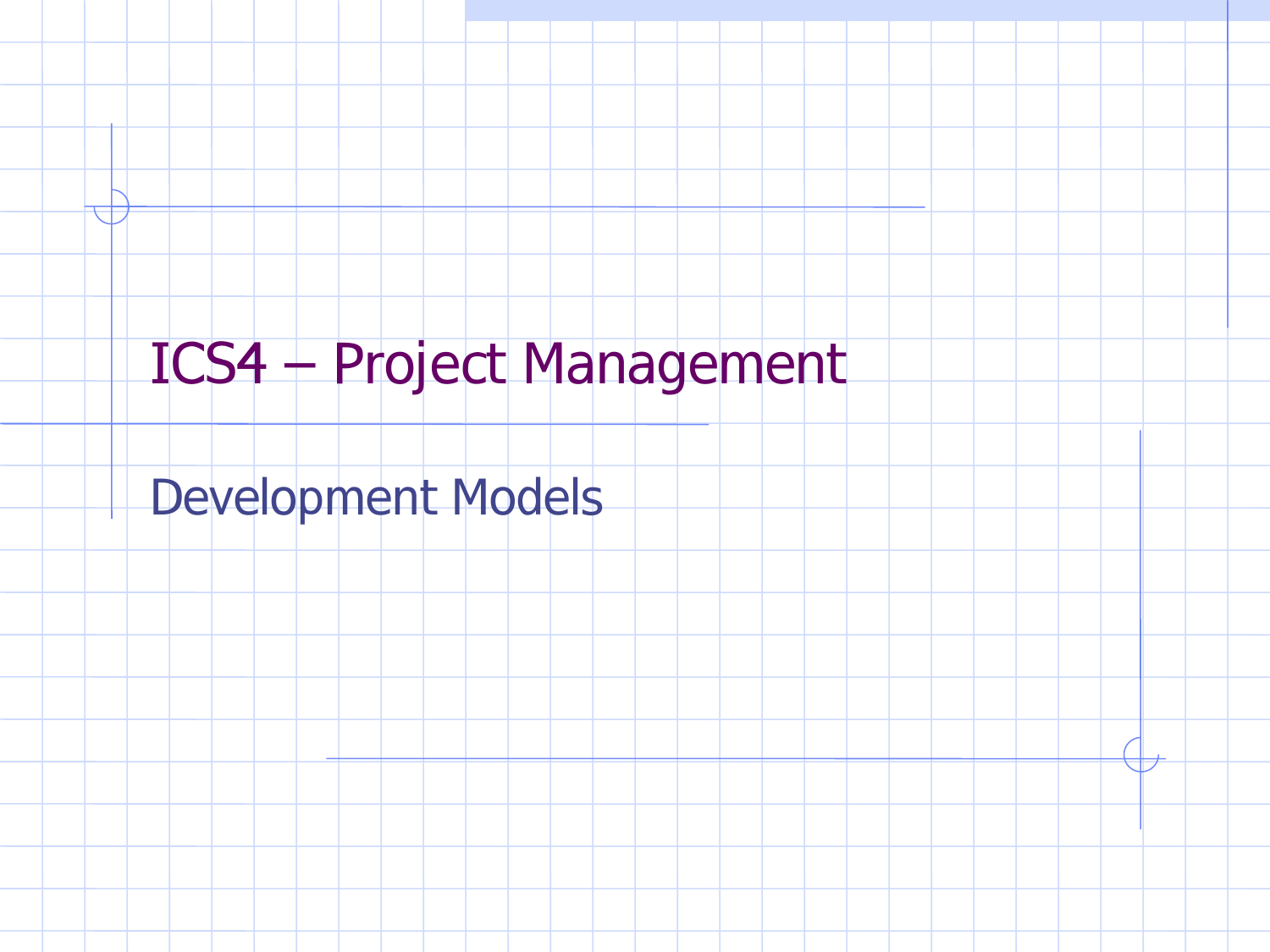

# ICS4 – Project Management
Development Models